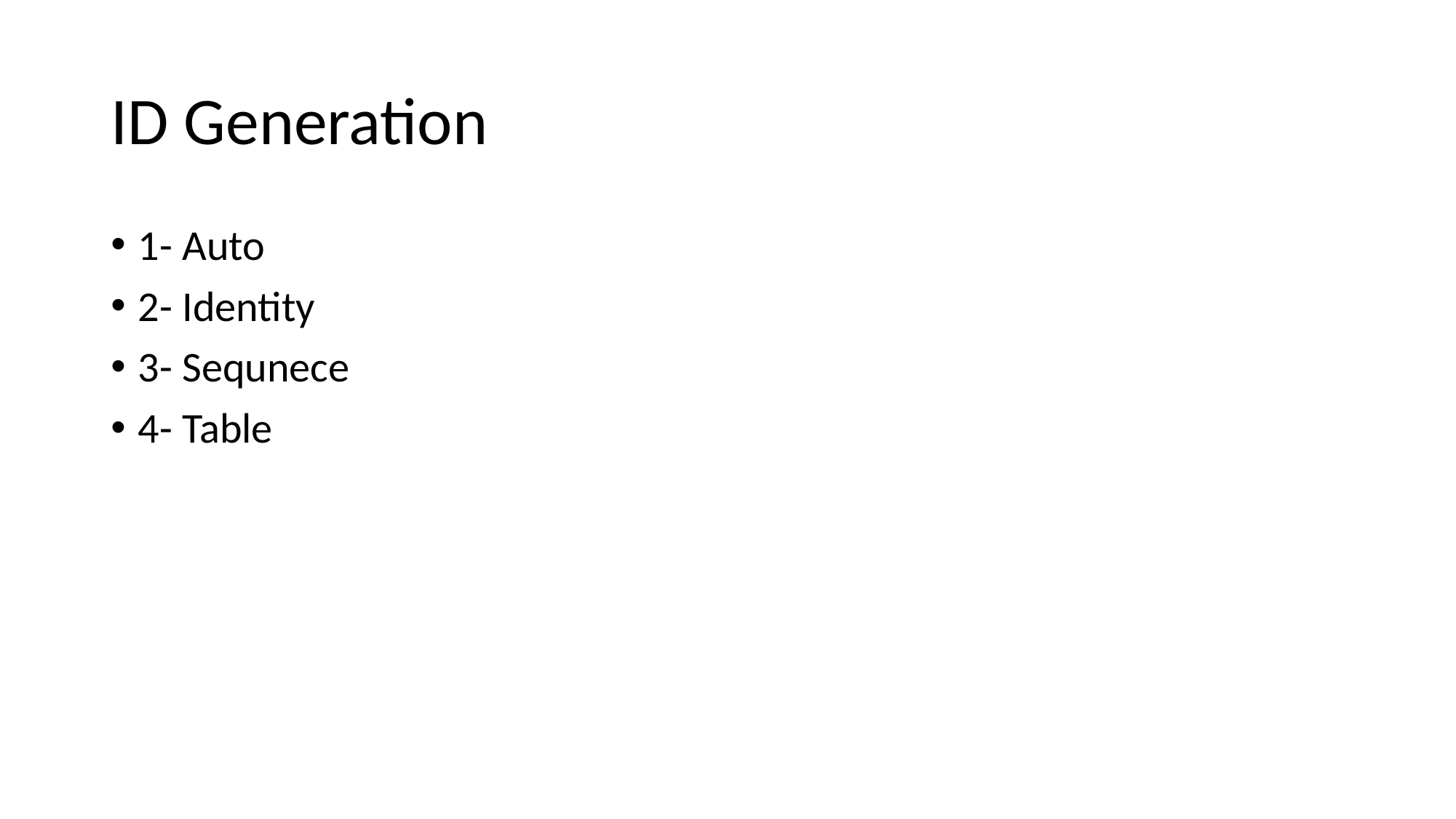

# ID Generation
1- Auto
2- Identity
3- Sequnece
4- Table